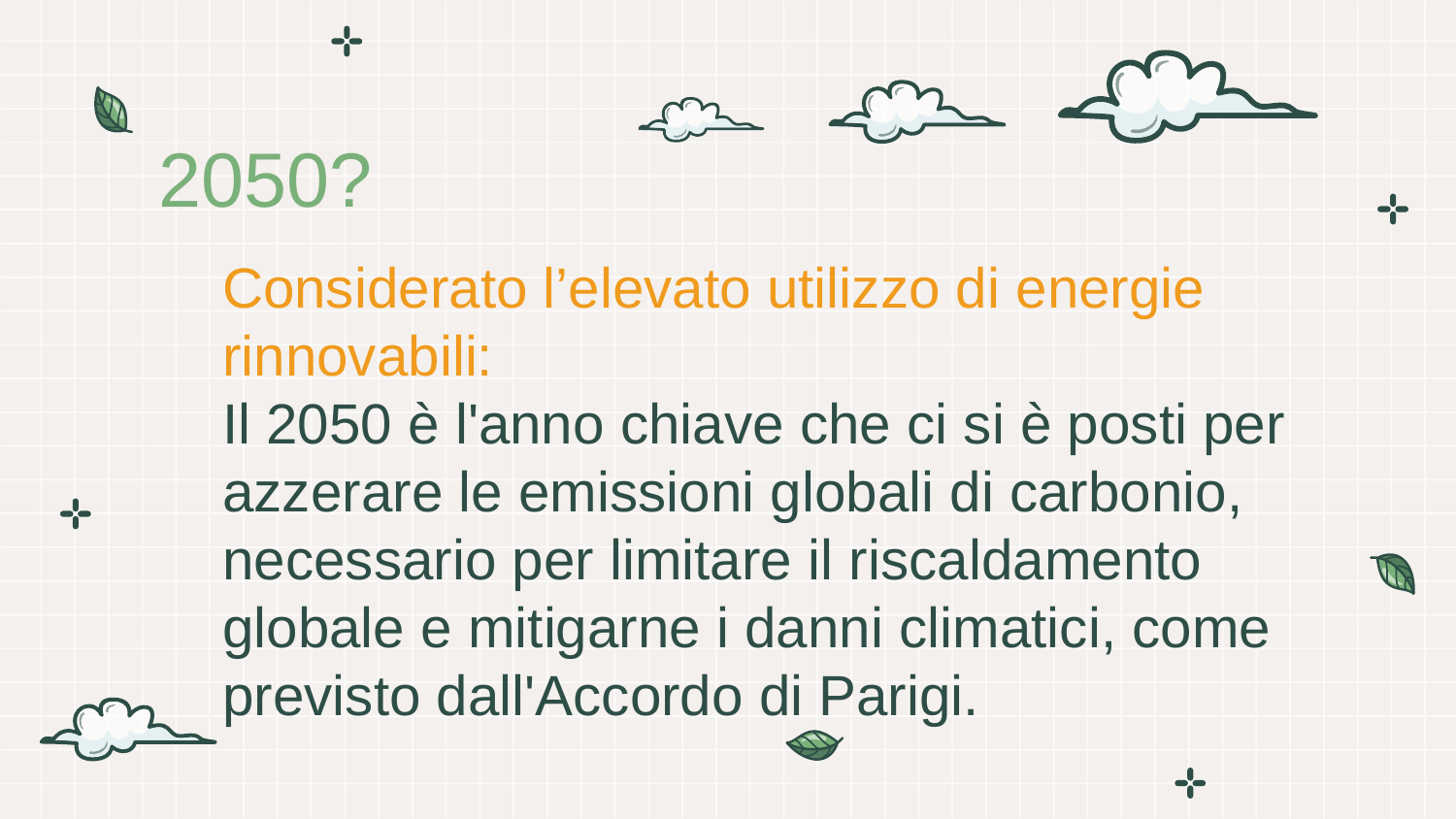

# 2050?
Considerato l’elevato utilizzo di energie rinnovabili:
Il 2050 è l'anno chiave che ci si è posti per azzerare le emissioni globali di carbonio, necessario per limitare il riscaldamento globale e mitigarne i danni climatici, come previsto dall'Accordo di Parigi.